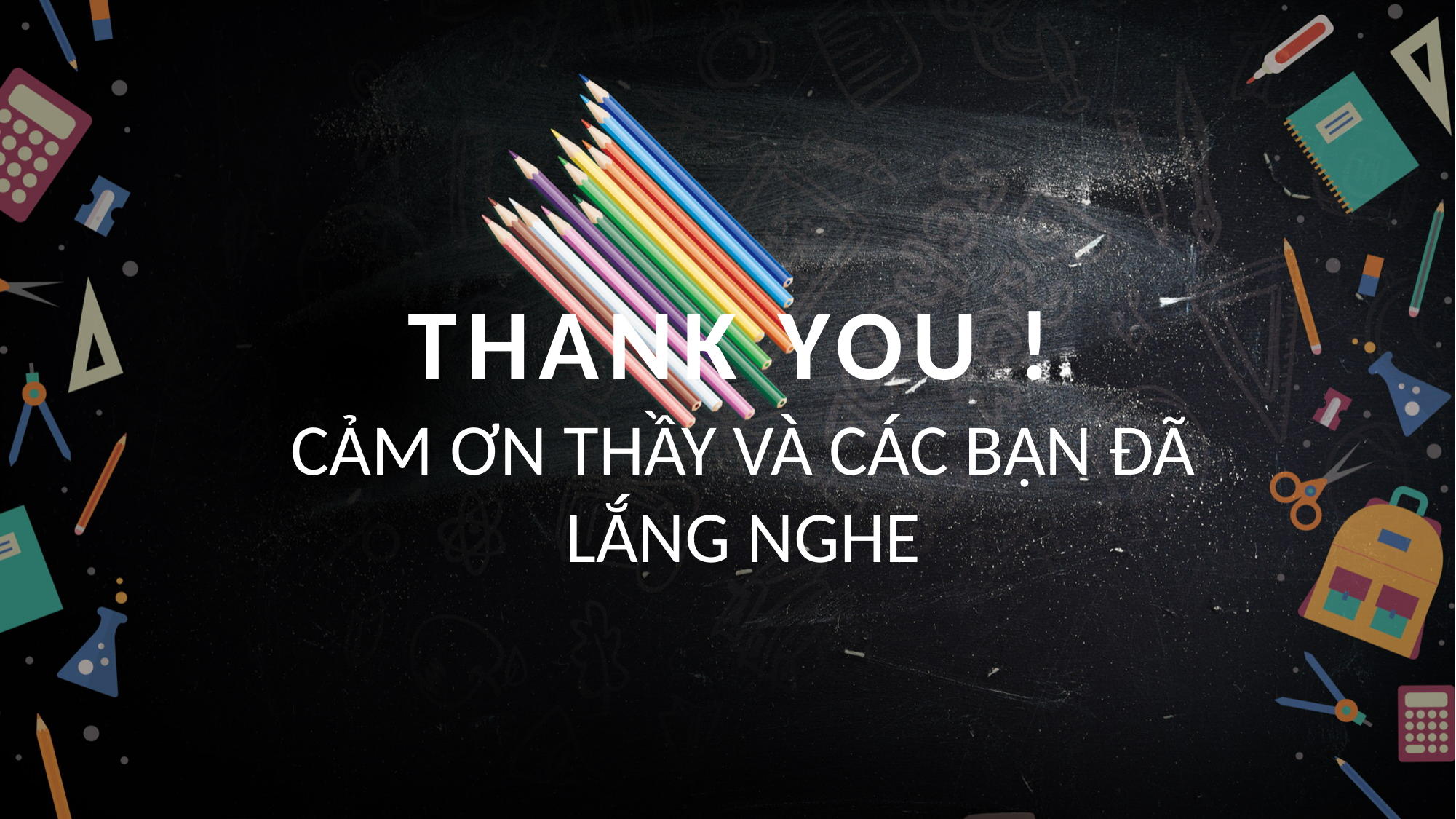

THANK YOU !
CẢM ƠN THẦY VÀ CÁC BẠN ĐÃ LẮNG NGHE